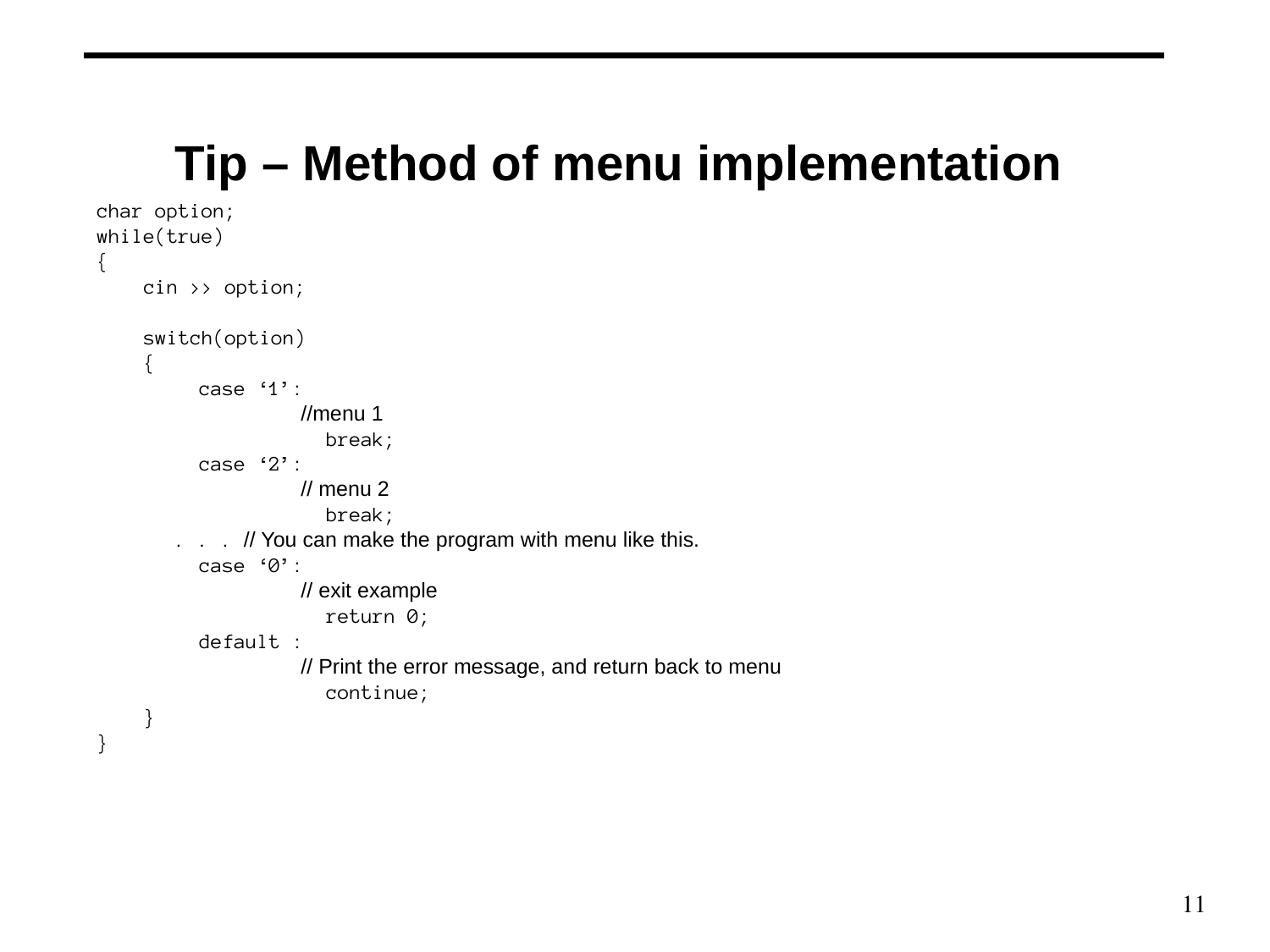

# Tip – Method of menu implementation
char option;
while(true)
{
	cin >> option;

	switch(option)
	{
	case ‘1’:
		//menu 1
		break;
	case ‘2’:
		// menu 2
		break;
	. . . // You can make the program with menu like this.
	case ‘0’:
		// exit example
		return 0;
	default :
		// Print the error message, and return back to menu
		continue;
	}
}